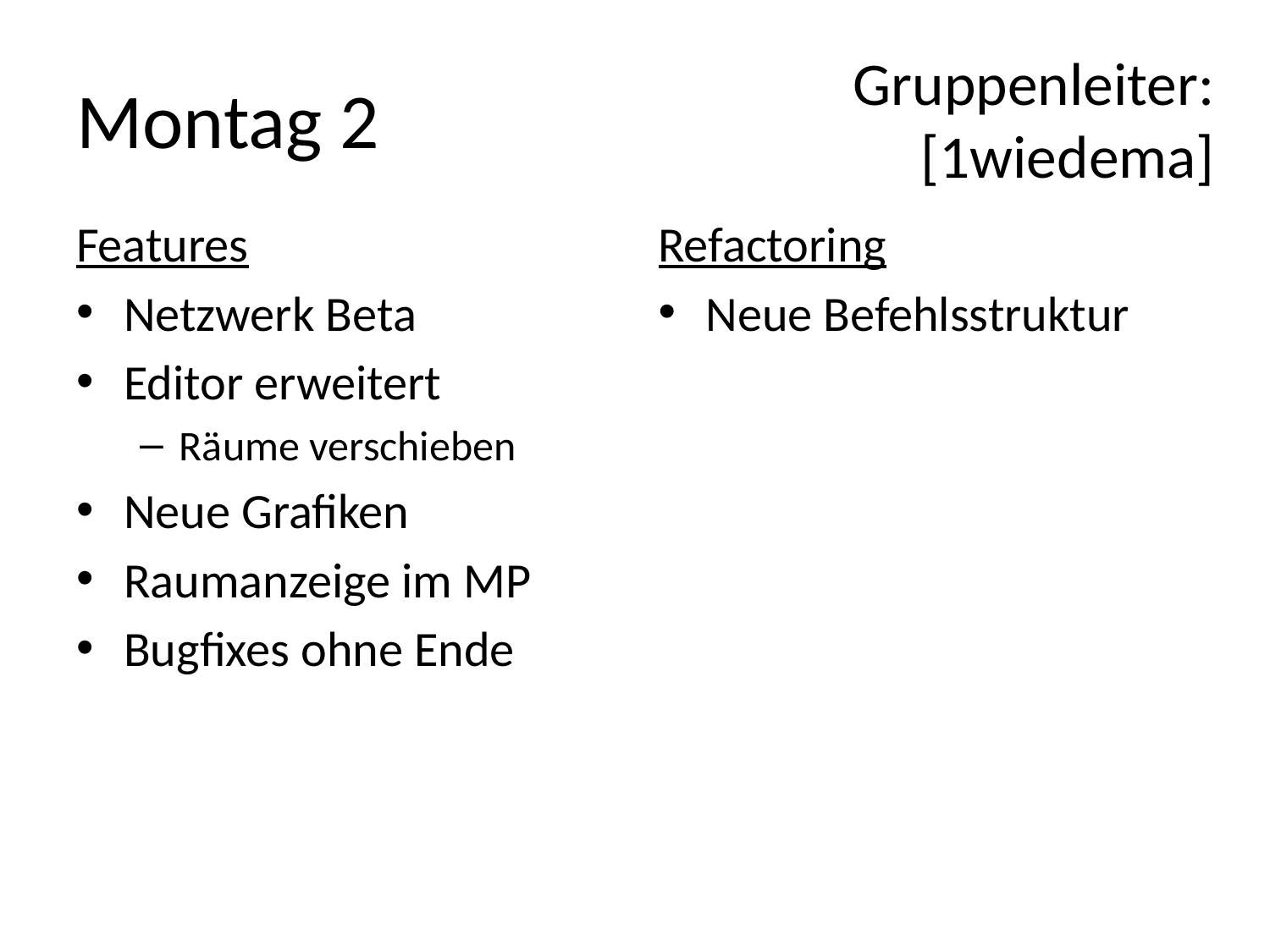

Gruppenleiter:
[1wiedema]
# Montag 2
Features
Netzwerk Beta
Editor erweitert
Räume verschieben
Neue Grafiken
Raumanzeige im MP
Bugfixes ohne Ende
Refactoring
Neue Befehlsstruktur